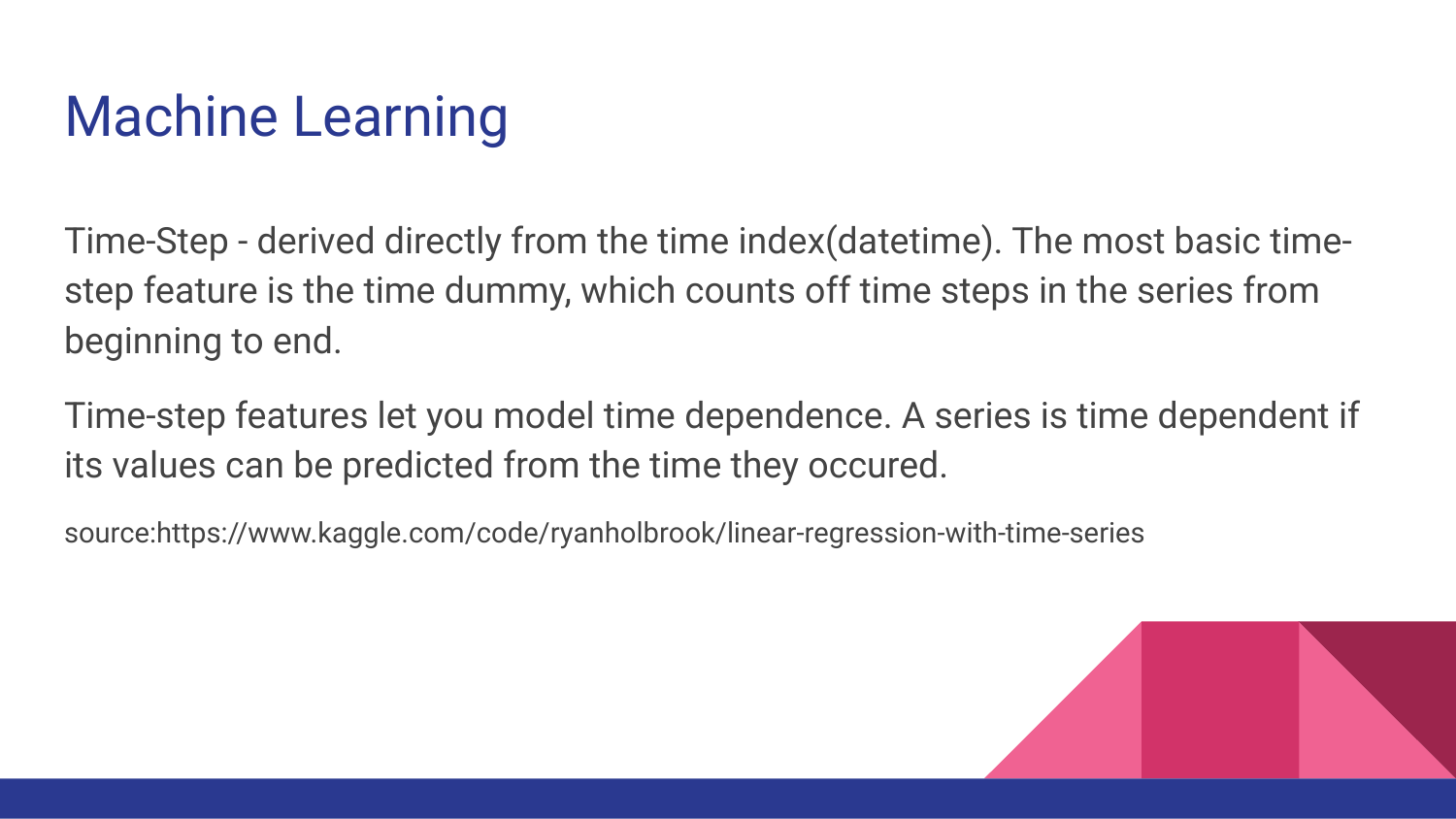

# Machine Learning
Time-Step - derived directly from the time index(datetime). The most basic time-step feature is the time dummy, which counts off time steps in the series from beginning to end.
Time-step features let you model time dependence. A series is time dependent if its values can be predicted from the time they occured.
source:https://www.kaggle.com/code/ryanholbrook/linear-regression-with-time-series